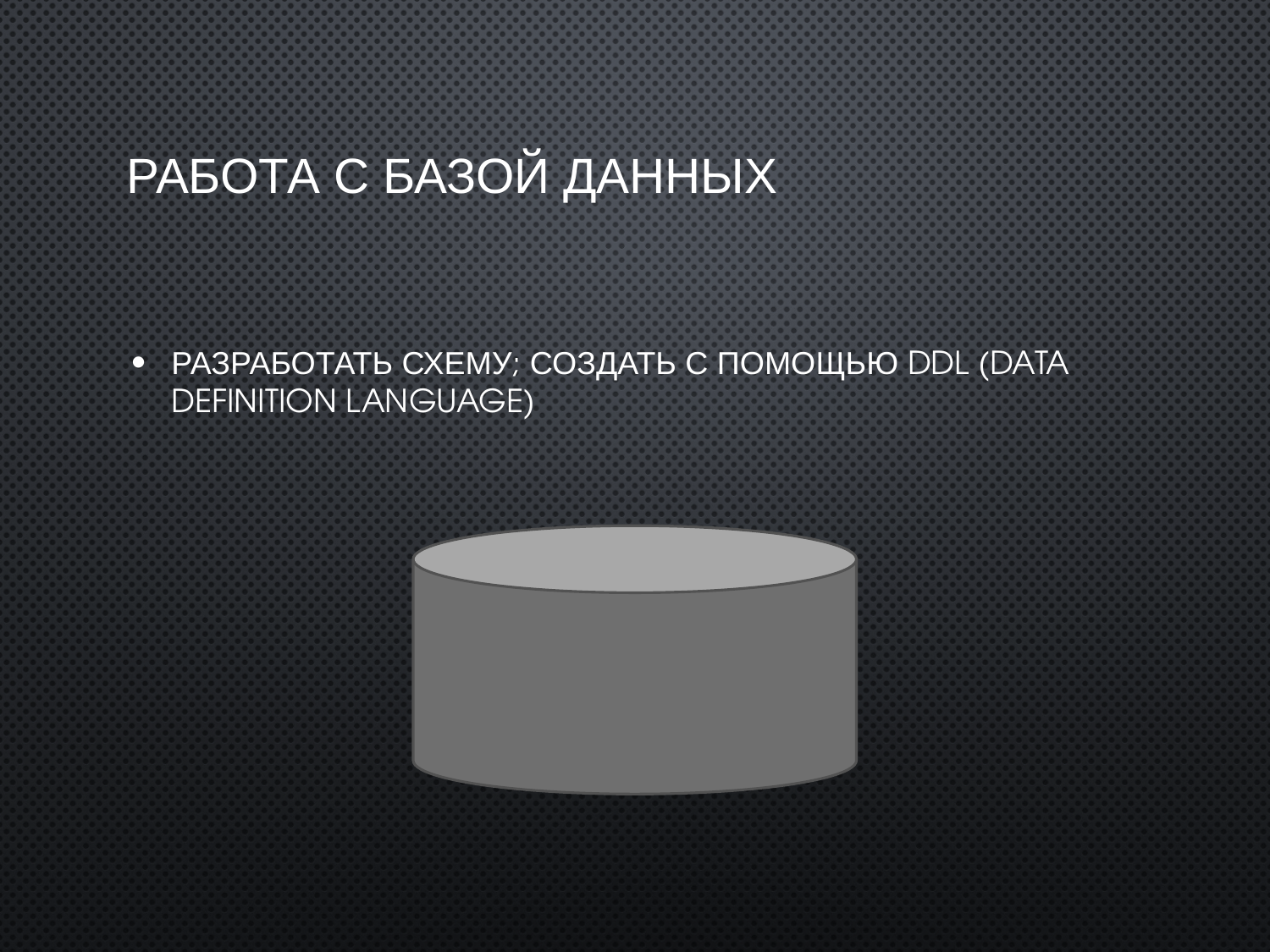

# Работа с базой данных
Разработать схему; Создать с помощью DDL (data definition language)